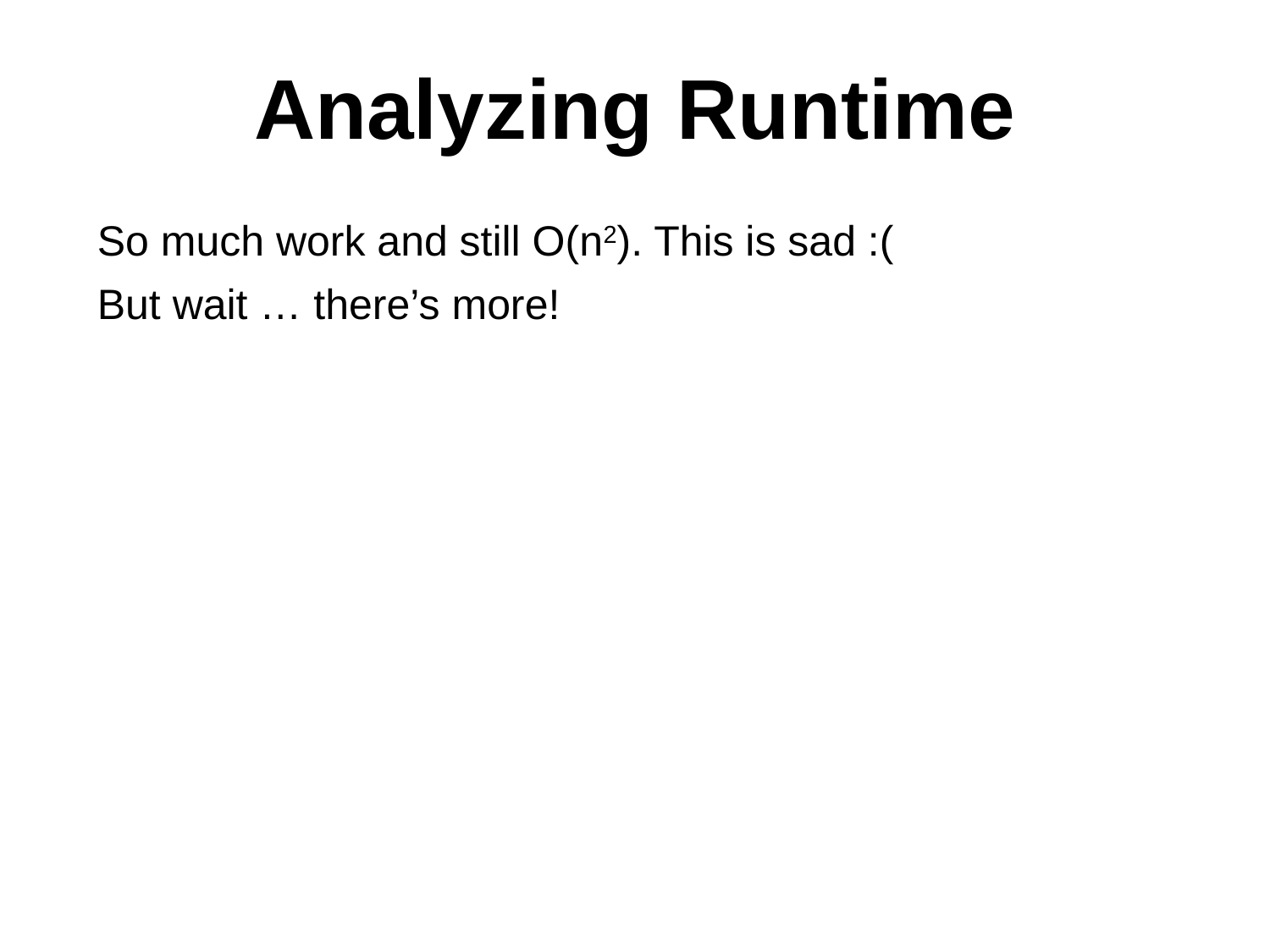

Analyzing Runtime
So much work and still O(n2). This is sad :(

But wait … there’s more!